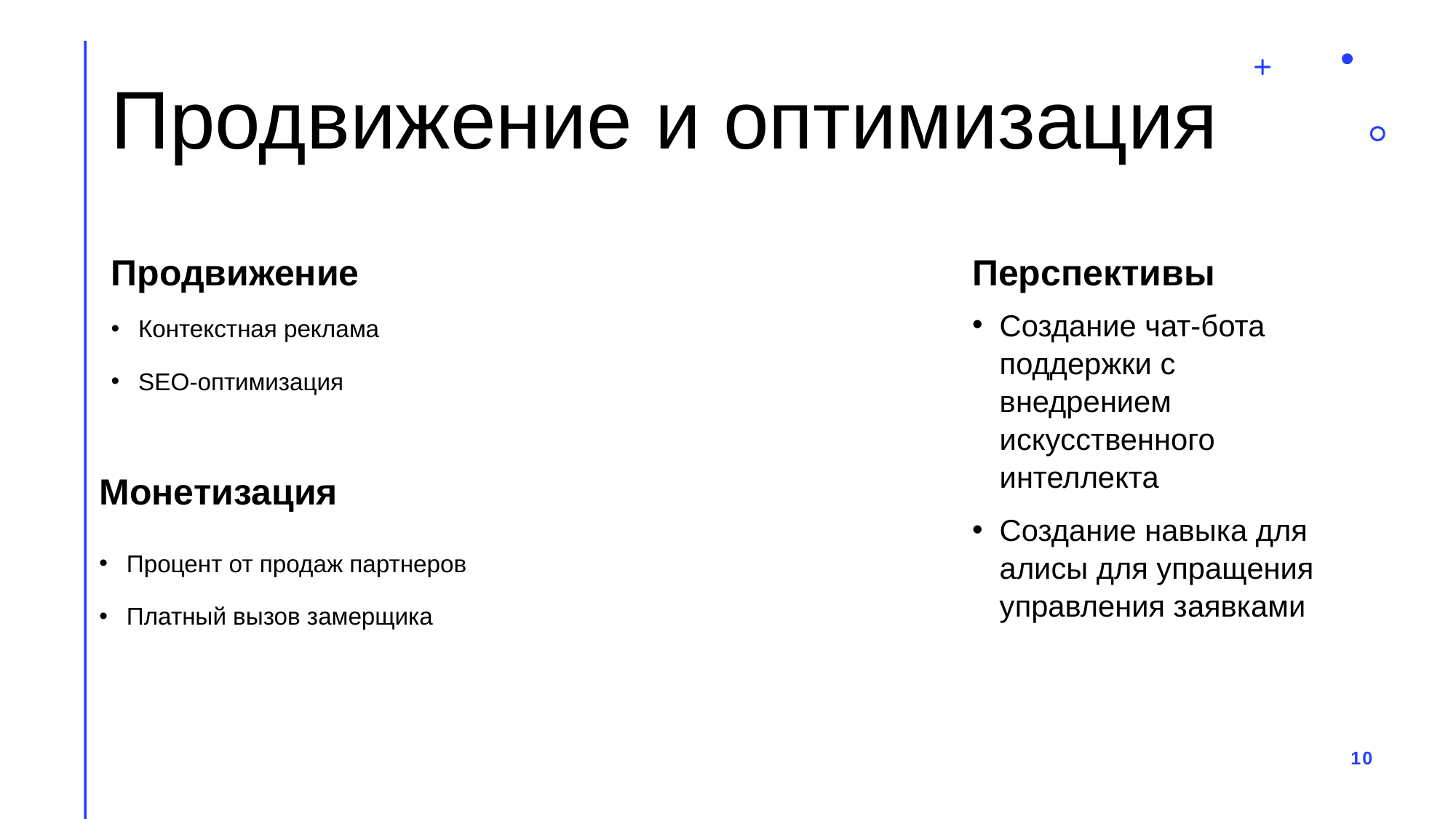

# Продвижение и оптимизация
Продвижение
Перспективы
Контекстная реклама
SEO-оптимизация
Создание чат-бота поддержки с внедрением искусственного интеллекта
Создание навыка для алисы для упращения управления заявками

Монетизация
Процент от продаж партнеров
Платный вызов замерщика
10